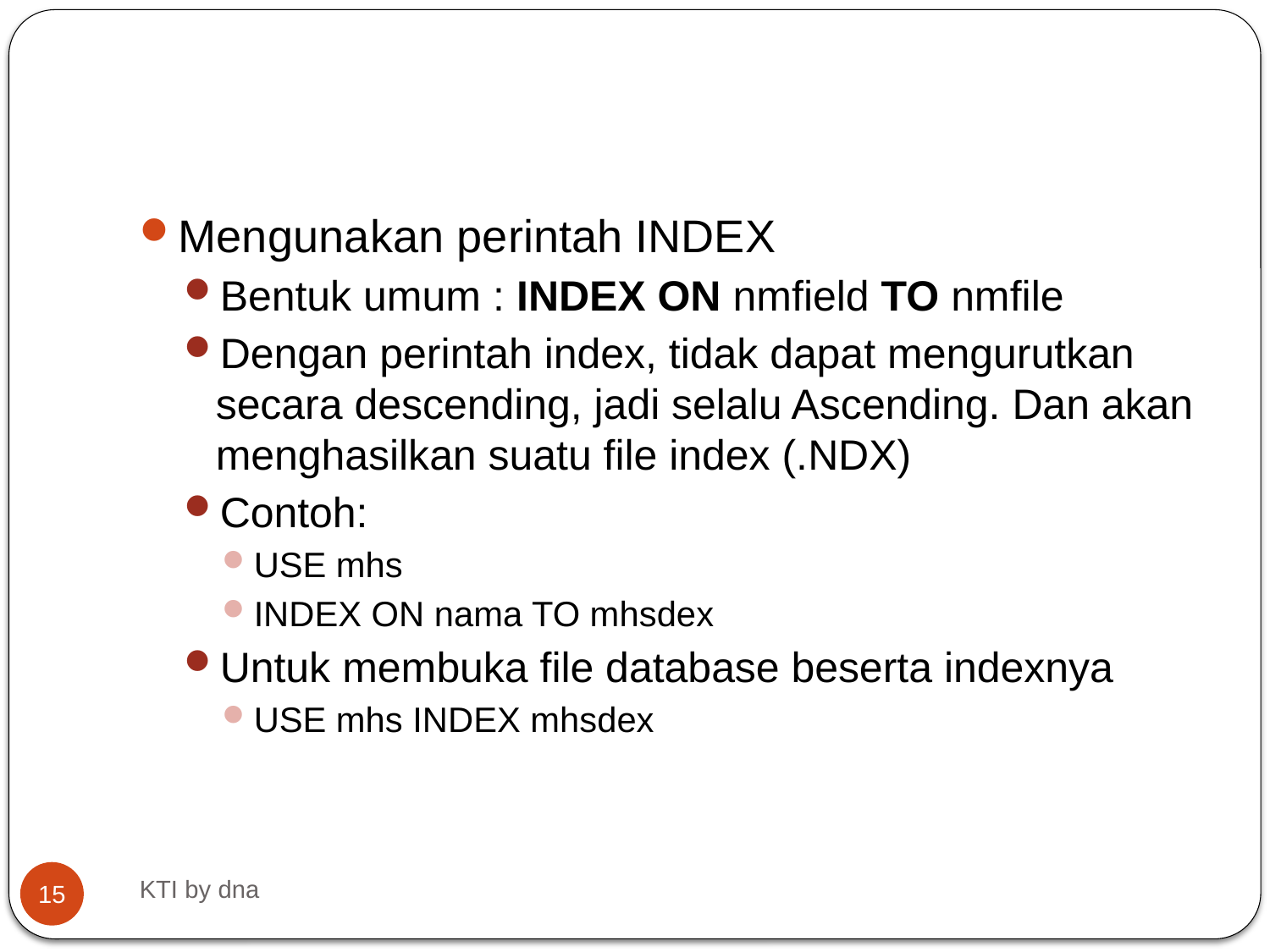

#
Mengunakan perintah INDEX
Bentuk umum : INDEX ON nmfield TO nmfile
Dengan perintah index, tidak dapat mengurutkan secara descending, jadi selalu Ascending. Dan akan menghasilkan suatu file index (.NDX)
Contoh:
USE mhs
INDEX ON nama TO mhsdex
Untuk membuka file database beserta indexnya
USE mhs INDEX mhsdex
KTI by dna
15